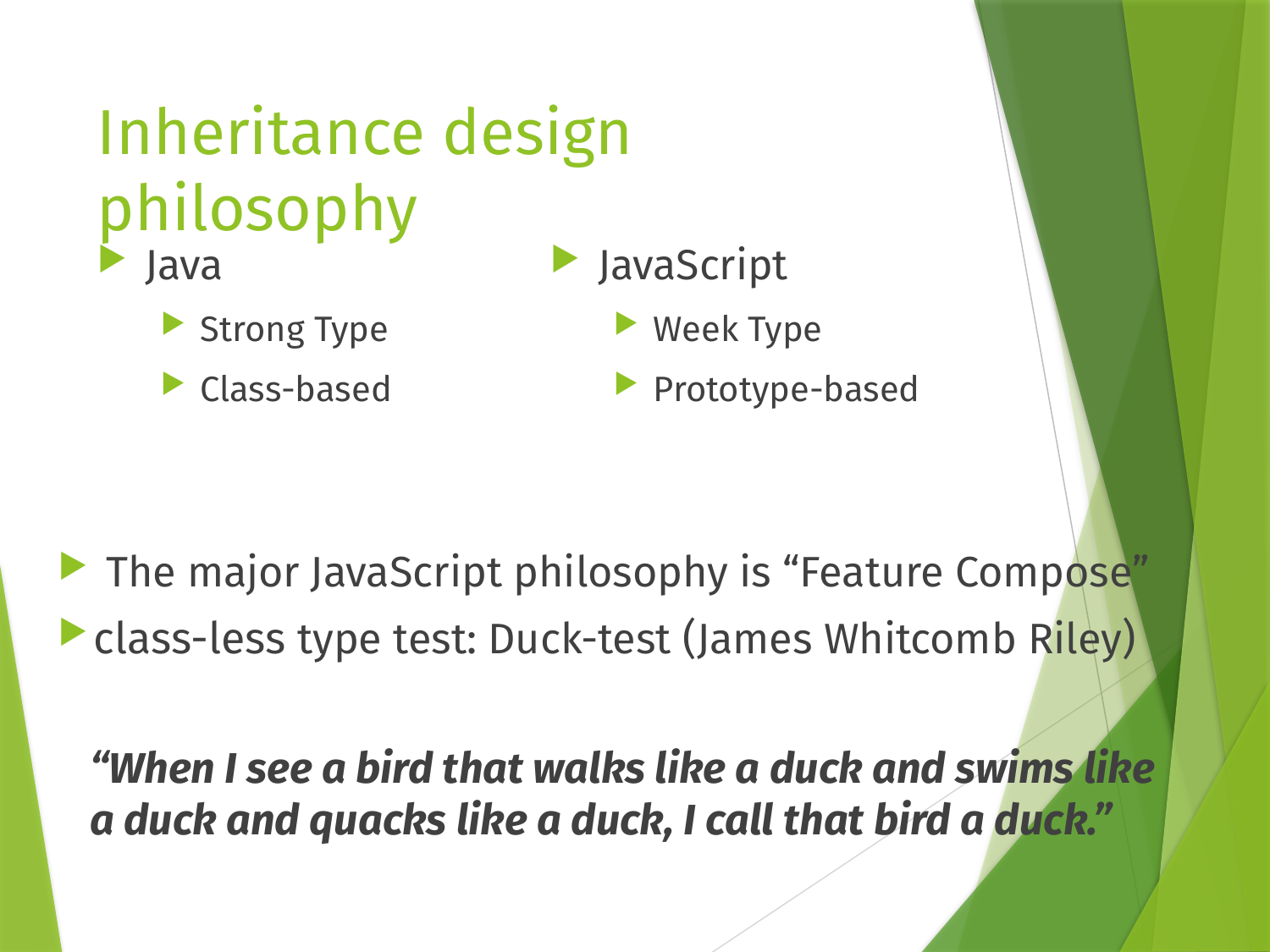

# Inheritance design philosophy
Java
Strong Type
Class-based
JavaScript
Week Type
Prototype-based
The major JavaScript philosophy is “Feature Compose”
 class-less type test: Duck-test (James Whitcomb Riley)

“When I see a bird that walks like a duck and swims like a duck and quacks like a duck, I call that bird a duck.”